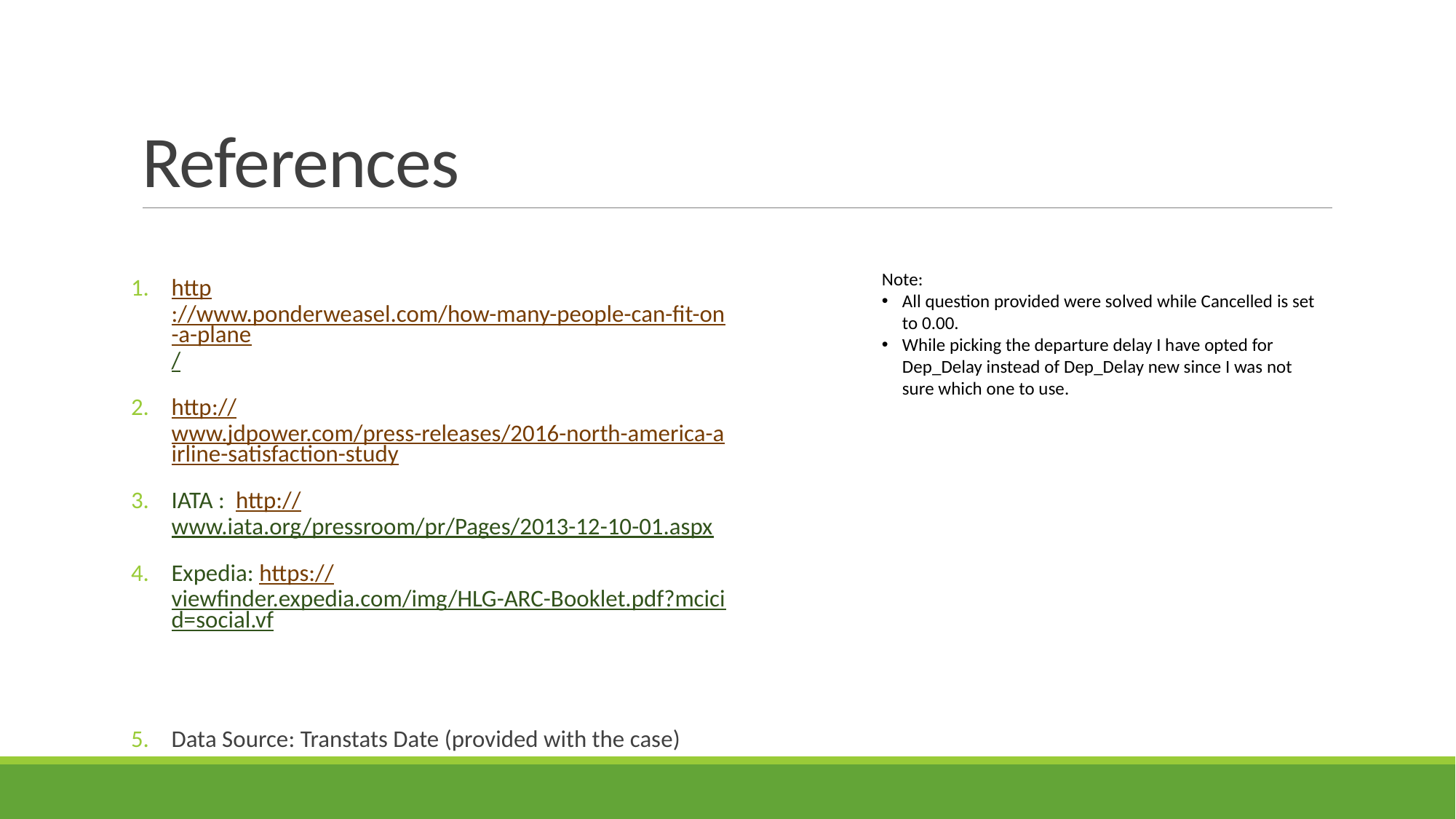

# References

http://www.ponderweasel.com/how-many-people-can-fit-on-a-plane/
http://www.jdpower.com/press-releases/2016-north-america-airline-satisfaction-study
IATA :  http://www.iata.org/pressroom/pr/Pages/2013-12-10-01.aspx
Expedia: https://viewfinder.expedia.com/img/HLG-ARC-Booklet.pdf?mcicid=social.vf

Data Source: Transtats Date (provided with the case)
Note:
All question provided were solved while Cancelled is set to 0.00.
While picking the departure delay I have opted for Dep_Delay instead of Dep_Delay new since I was not sure which one to use.